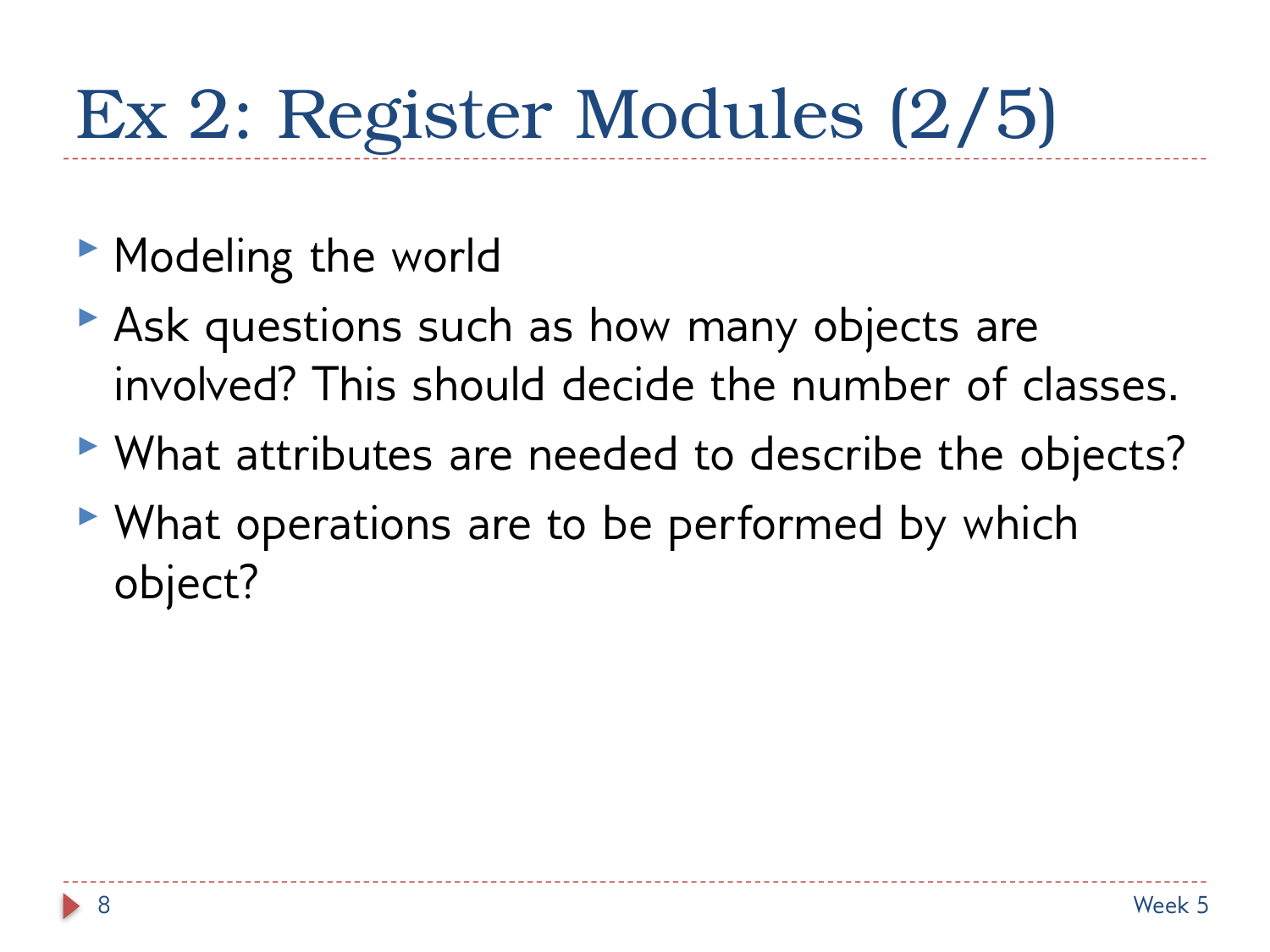

# Ex 2: Register Modules (2/5)
Modeling the world
Ask questions such as how many objects are involved? This should decide the number of classes.
What attributes are needed to describe the objects?
What operations are to be performed by which object?
8
Week 5